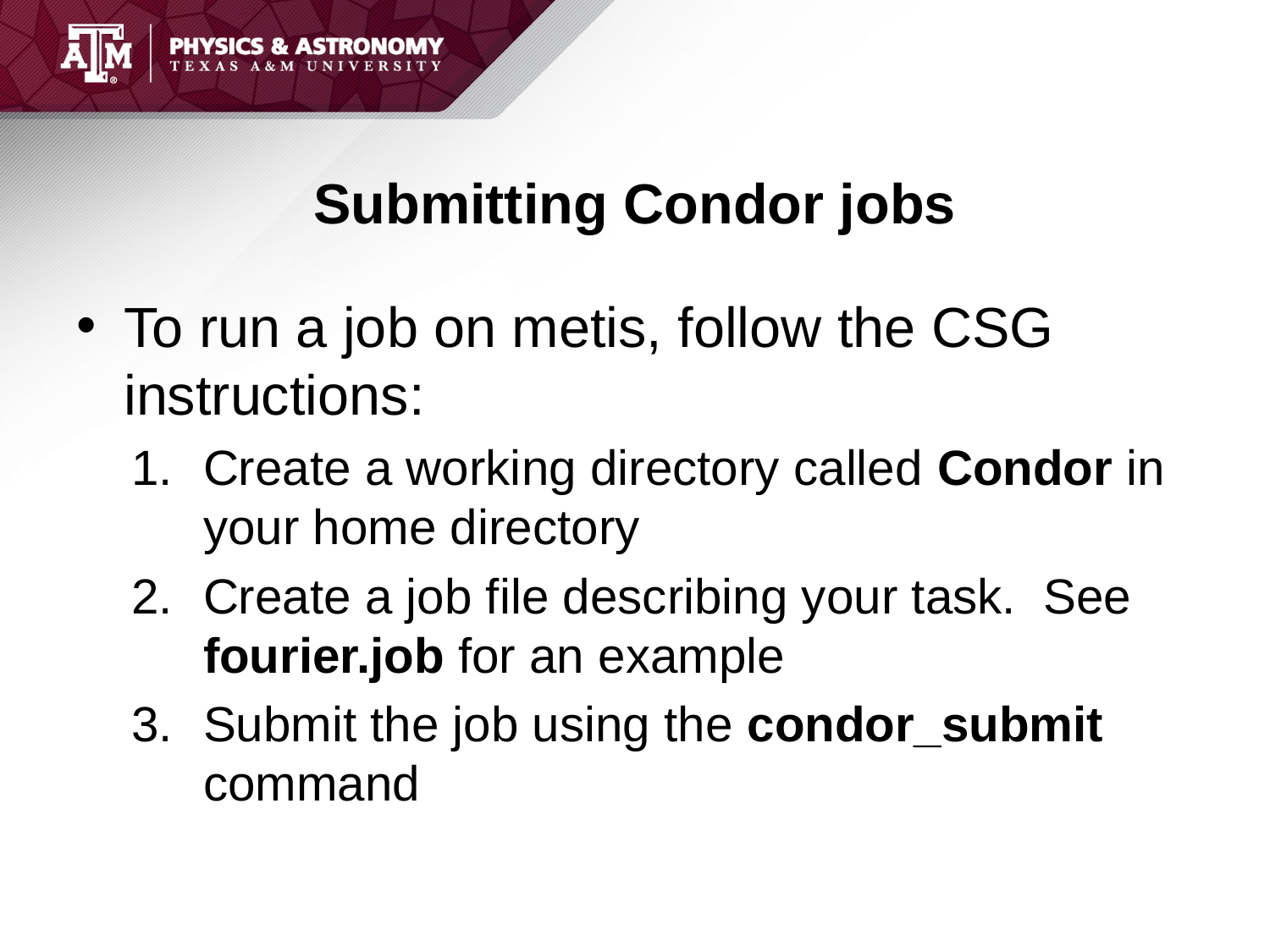

# Submitting Condor jobs
To run a job on metis, follow the CSG instructions:
Create a working directory called Condor in your home directory
Create a job file describing your task.  See fourier.job for an example
Submit the job using the condor_submit command